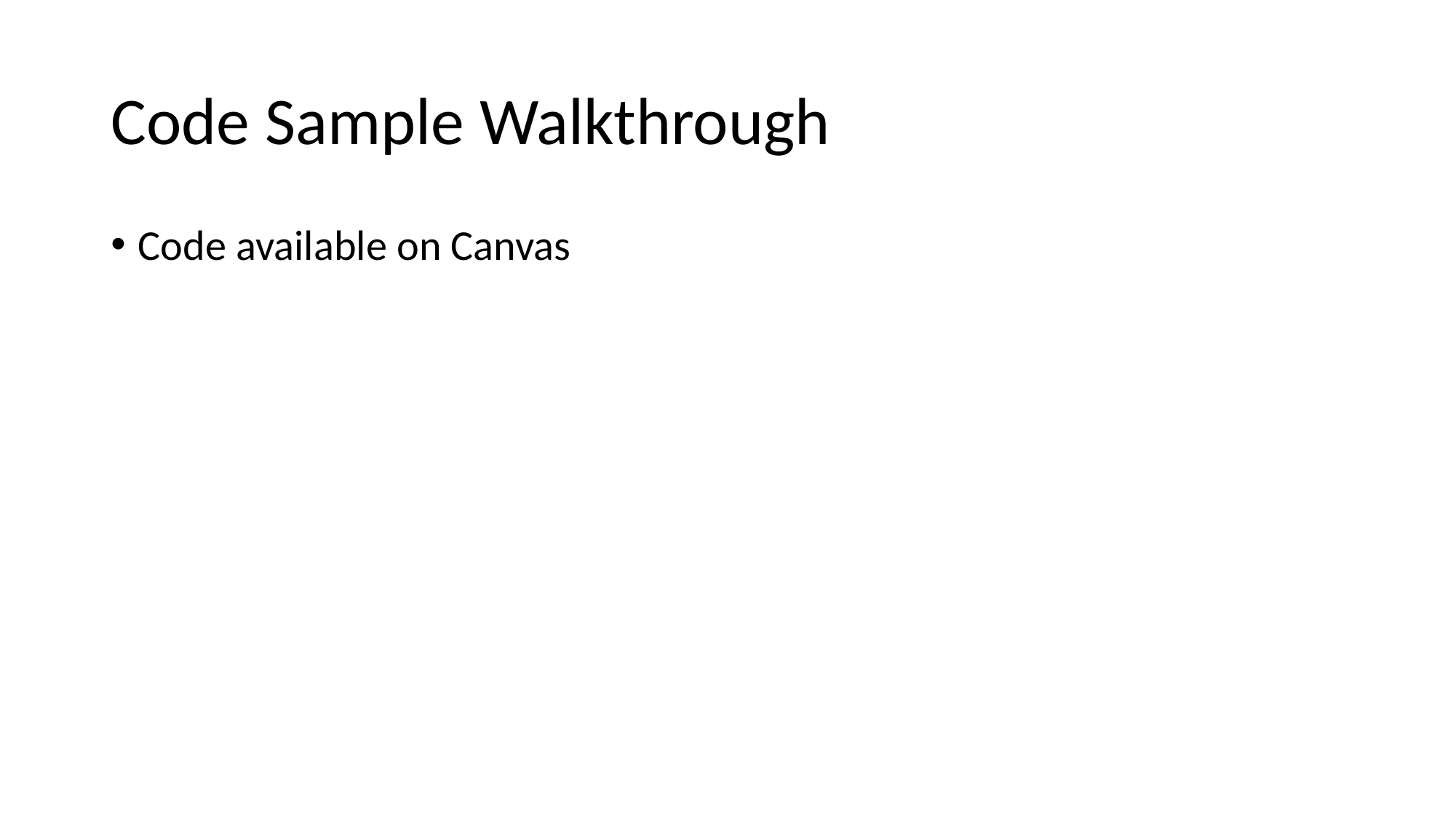

# Code Sample Walkthrough
Code available on Canvas